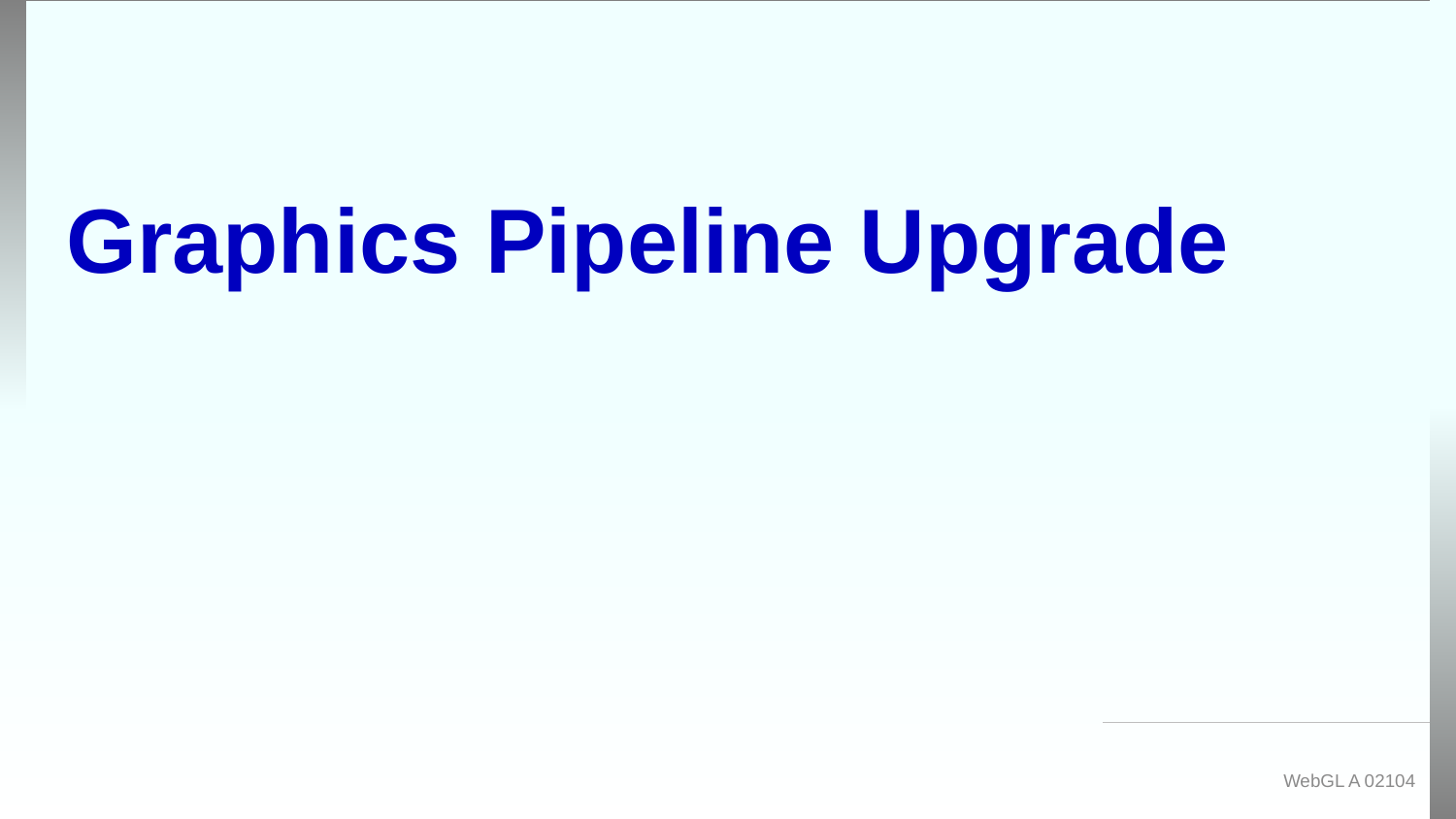

# Graphics Pipeline Upgrade

WebGL A 02104